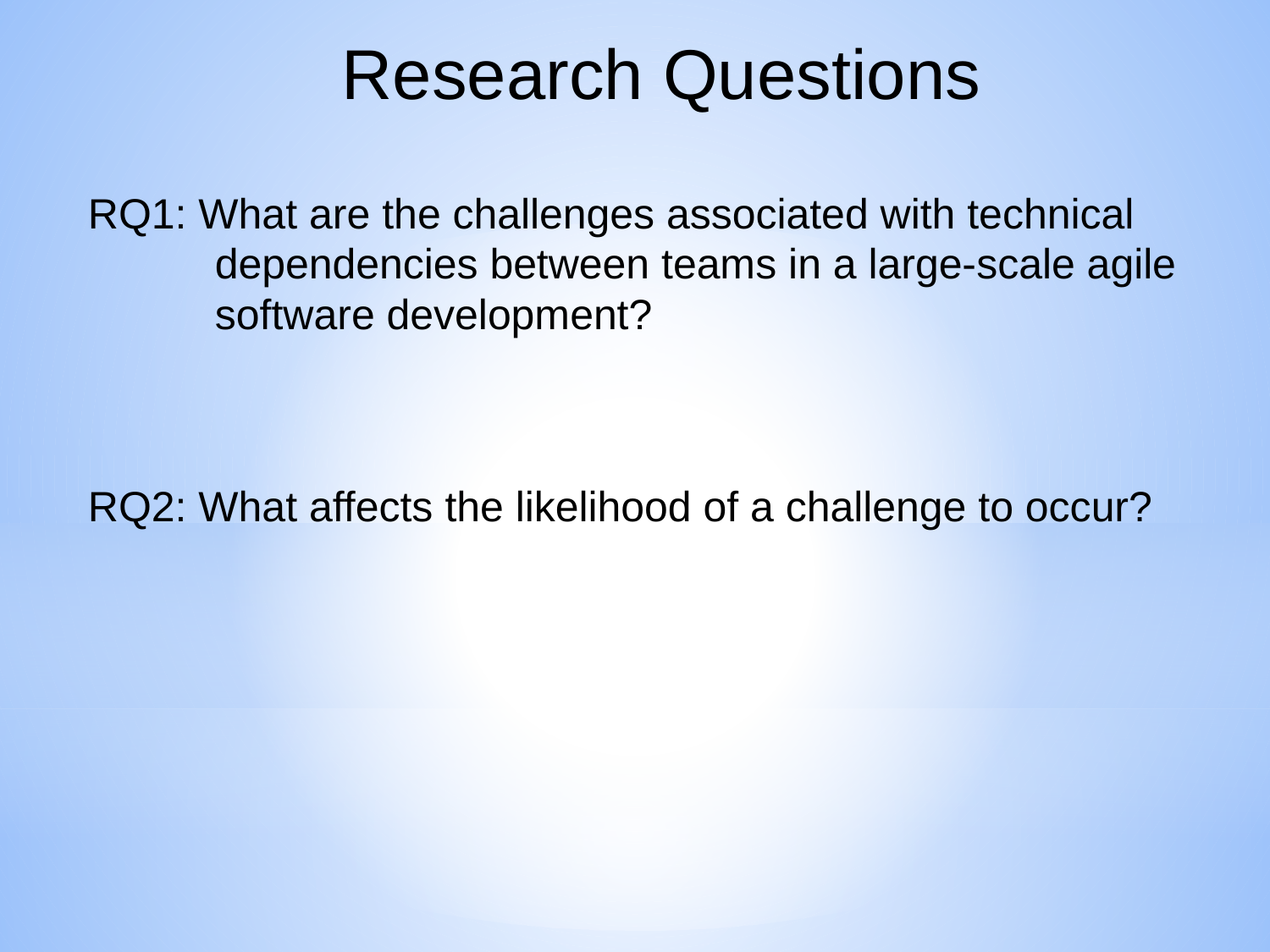

Research Questions

RQ1: What are the challenges associated with technical       	dependencies between teams in a large-scale agile 	software development?

RQ2: What affects the likelihood of a challenge to occur?